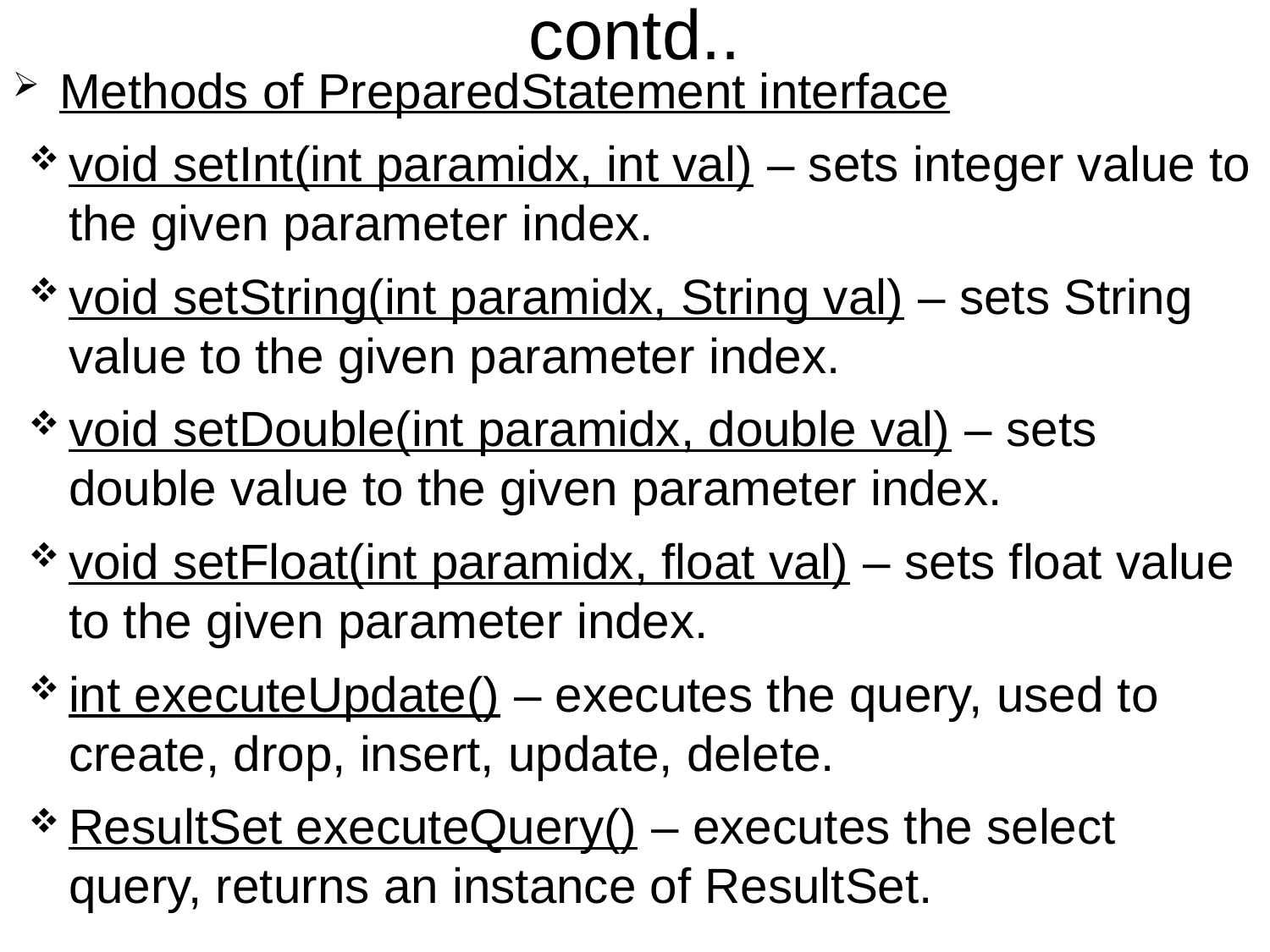

contd..
Methods of PreparedStatement interface
void setInt(int paramidx, int val) – sets integer value to the given parameter index.
void setString(int paramidx, String val) – sets String value to the given parameter index.
void setDouble(int paramidx, double val) – sets double value to the given parameter index.
void setFloat(int paramidx, float val) – sets float value to the given parameter index.
int executeUpdate() – executes the query, used to create, drop, insert, update, delete.
ResultSet executeQuery() – executes the select query, returns an instance of ResultSet.